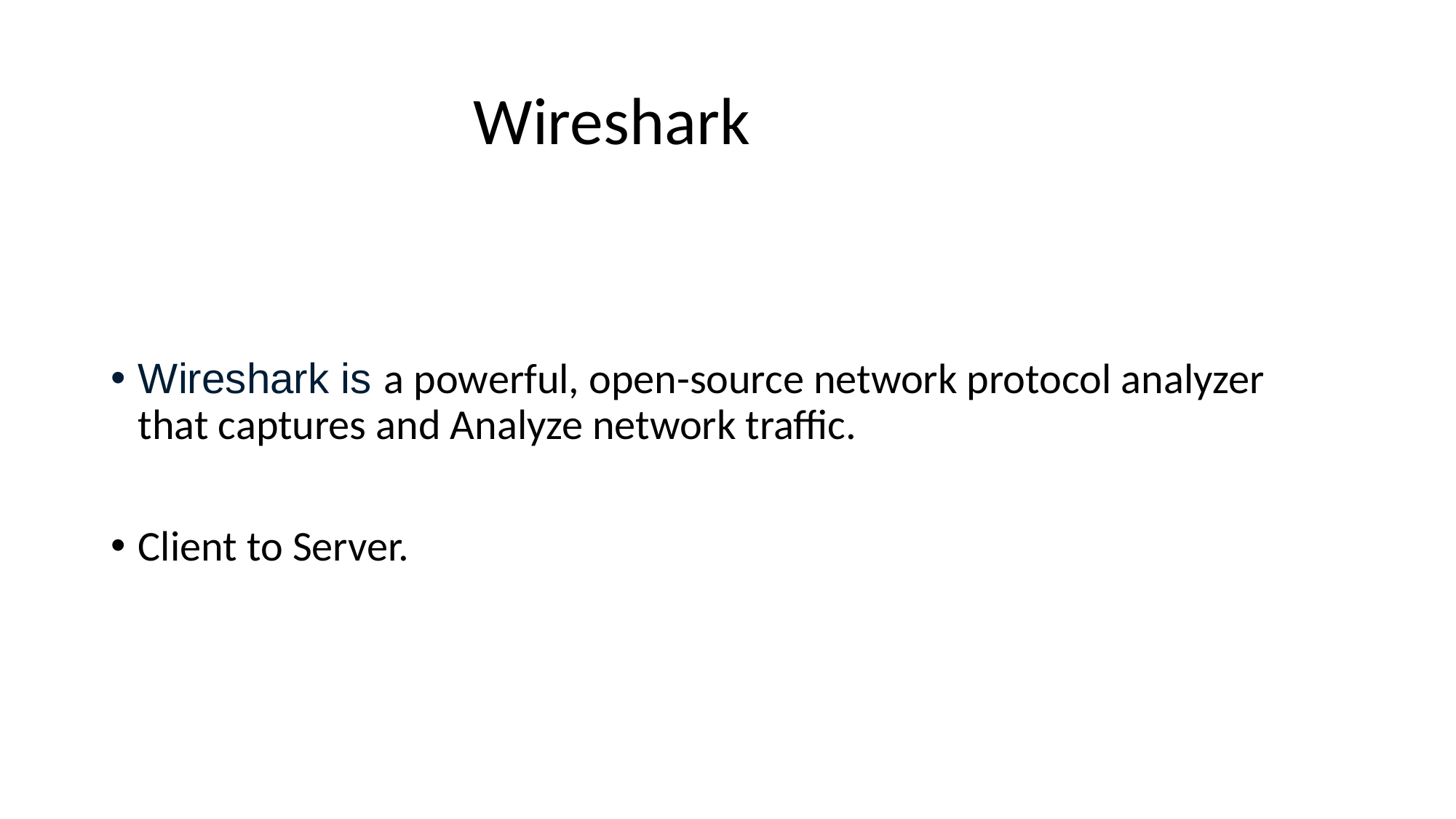

# Wireshark
Wireshark is a powerful, open-source network protocol analyzer that captures and Analyze network traffic.

Client to Server.